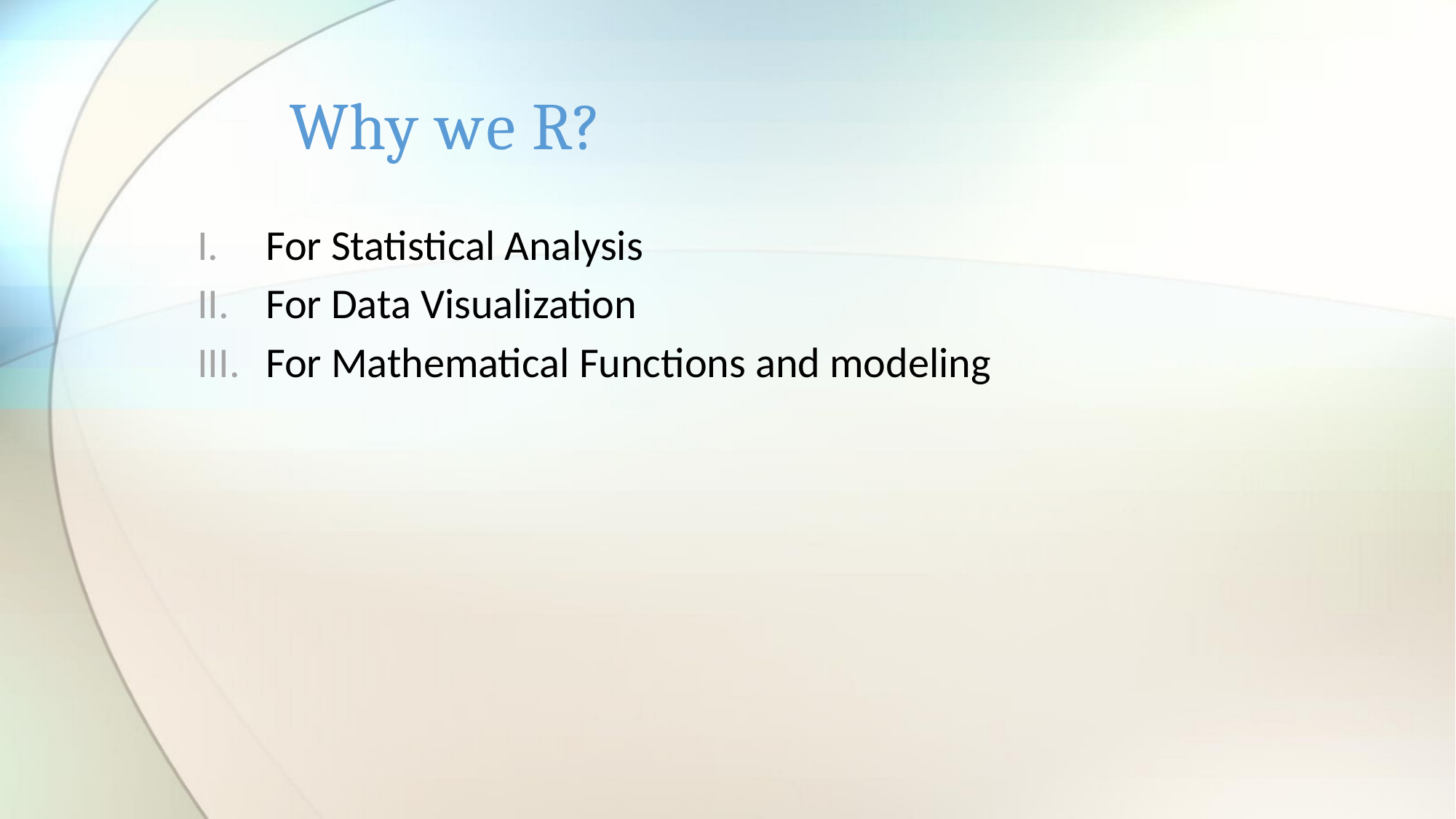

# Why we R?
For Statistical Analysis
For Data Visualization
For Mathematical Functions and modeling